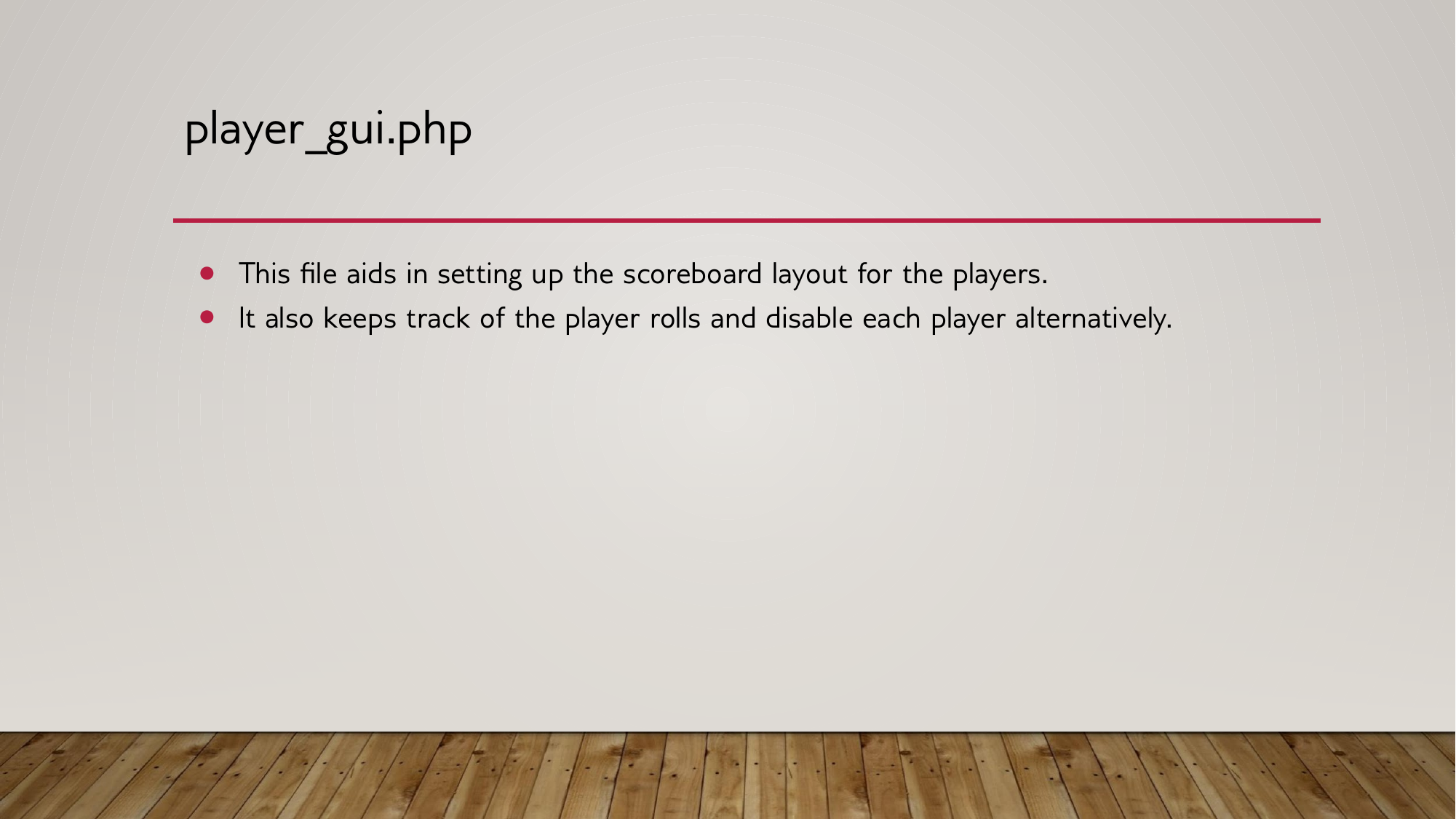

# player_gui.php
This file aids in setting up the scoreboard layout for the players.
It also keeps track of the player rolls and disable each player alternatively.